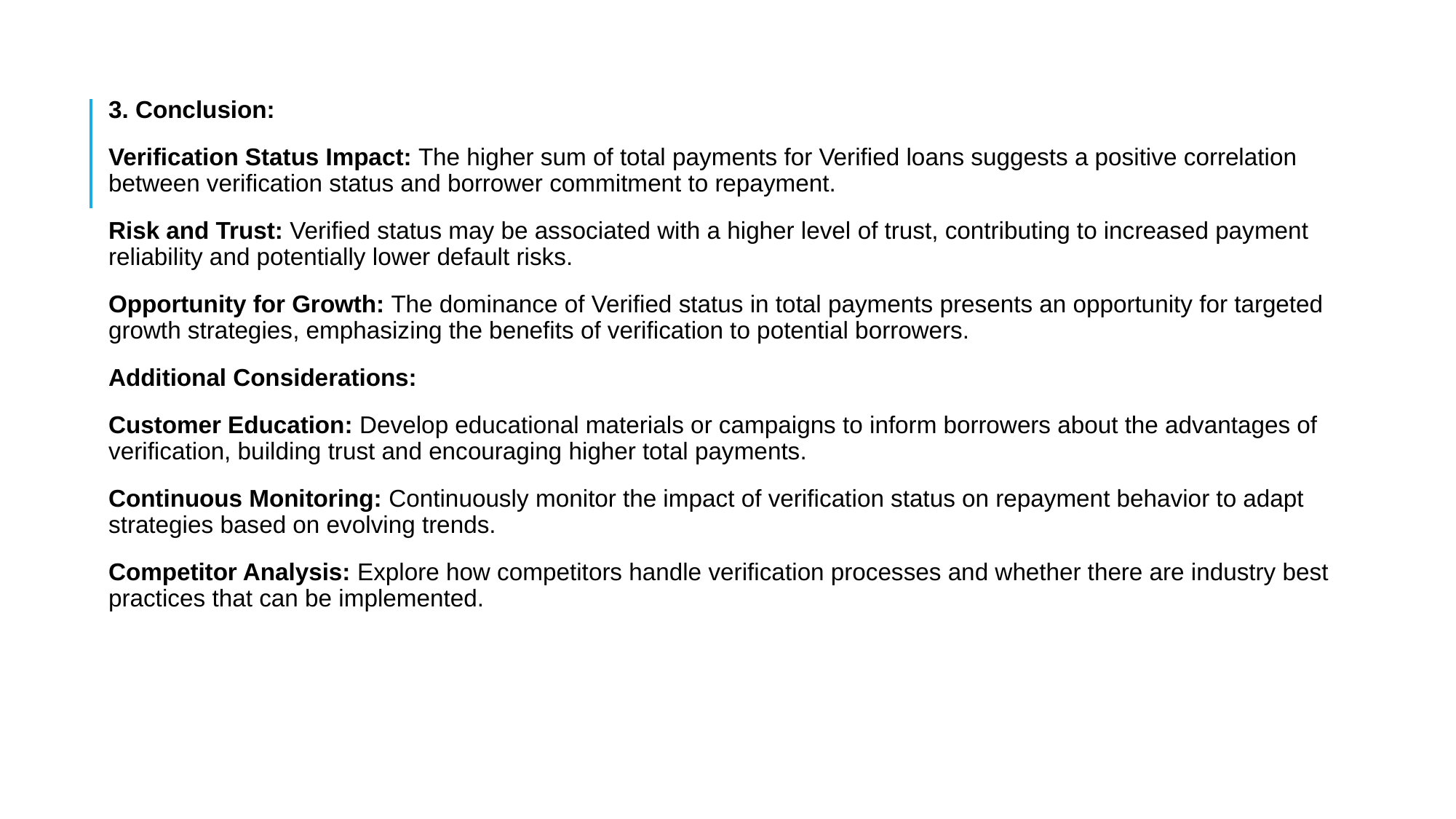

3. Conclusion:
Verification Status Impact: The higher sum of total payments for Verified loans suggests a positive correlation between verification status and borrower commitment to repayment.
Risk and Trust: Verified status may be associated with a higher level of trust, contributing to increased payment reliability and potentially lower default risks.
Opportunity for Growth: The dominance of Verified status in total payments presents an opportunity for targeted growth strategies, emphasizing the benefits of verification to potential borrowers.
Additional Considerations:
Customer Education: Develop educational materials or campaigns to inform borrowers about the advantages of verification, building trust and encouraging higher total payments.
Continuous Monitoring: Continuously monitor the impact of verification status on repayment behavior to adapt strategies based on evolving trends.
Competitor Analysis: Explore how competitors handle verification processes and whether there are industry best practices that can be implemented.